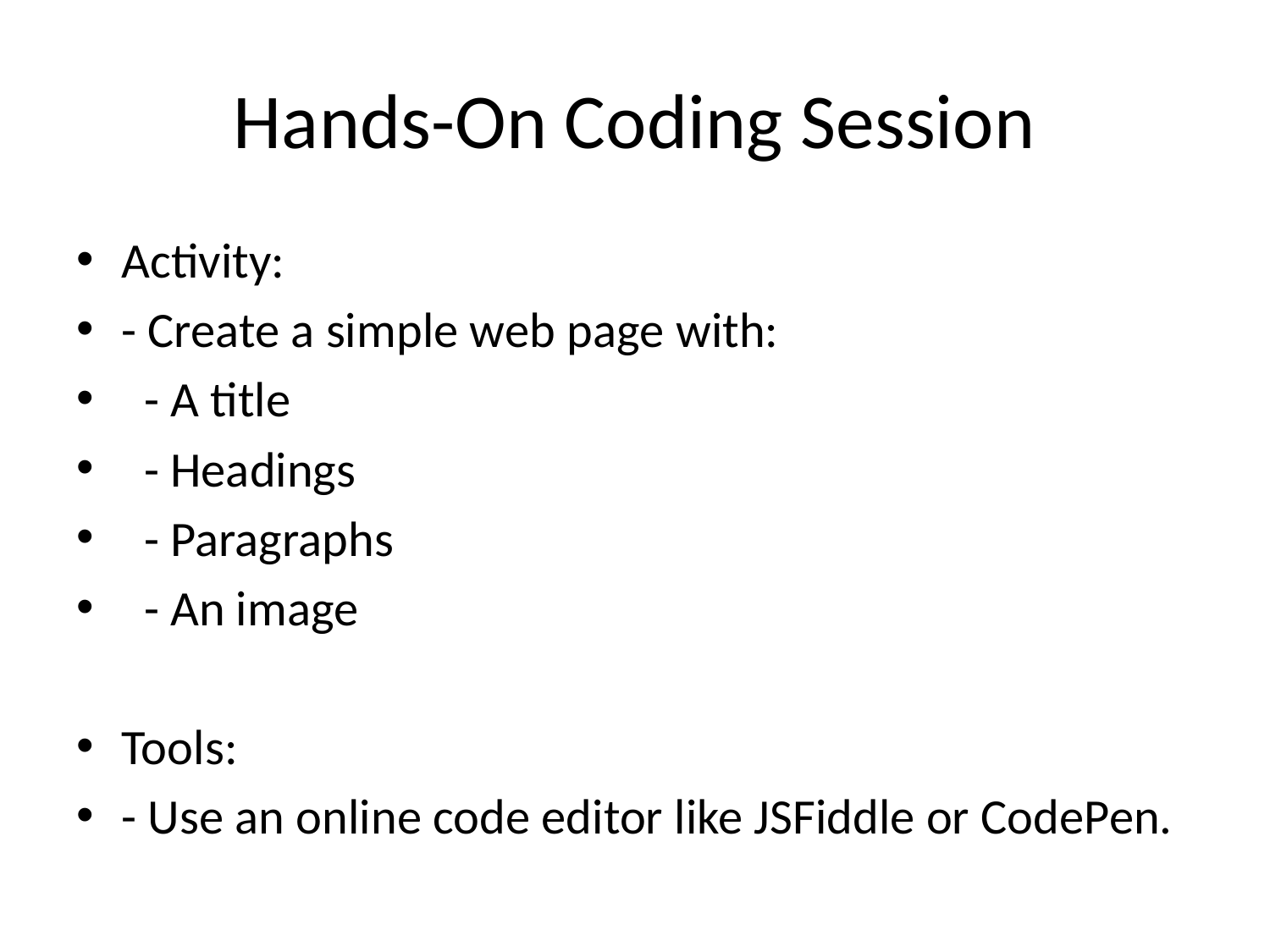

# Hands-On Coding Session
Activity:
- Create a simple web page with:
  - A title
  - Headings
  - Paragraphs
  - An image

Tools:
- Use an online code editor like JSFiddle or CodePen.